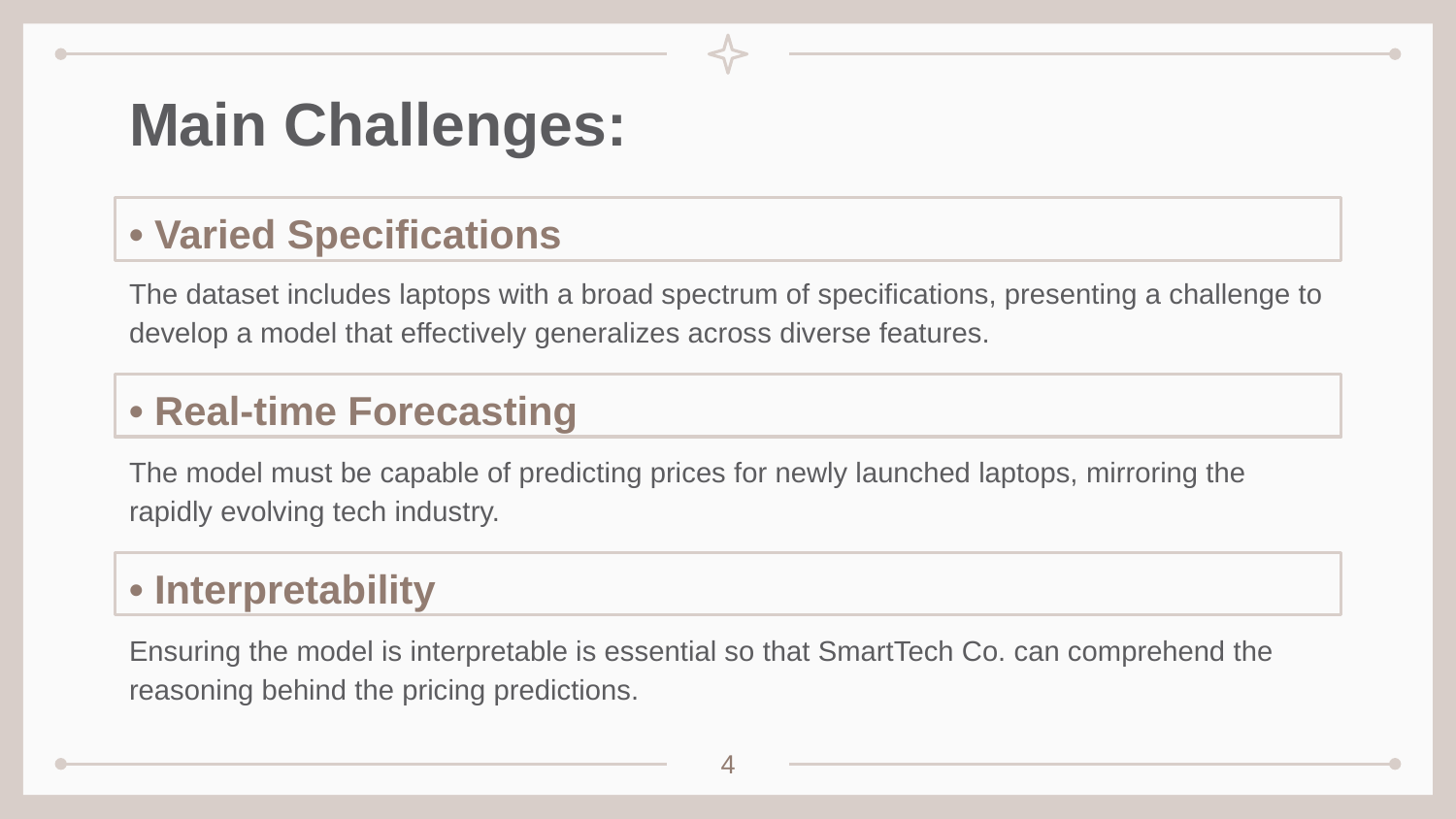

# Main Challenges:
• Varied Specifications
The dataset includes laptops with a broad spectrum of specifications, presenting a challenge to develop a model that effectively generalizes across diverse features.
• Real-time Forecasting
The model must be capable of predicting prices for newly launched laptops, mirroring the rapidly evolving tech industry.
• Interpretability
Ensuring the model is interpretable is essential so that SmartTech Co. can comprehend the reasoning behind the pricing predictions.
4